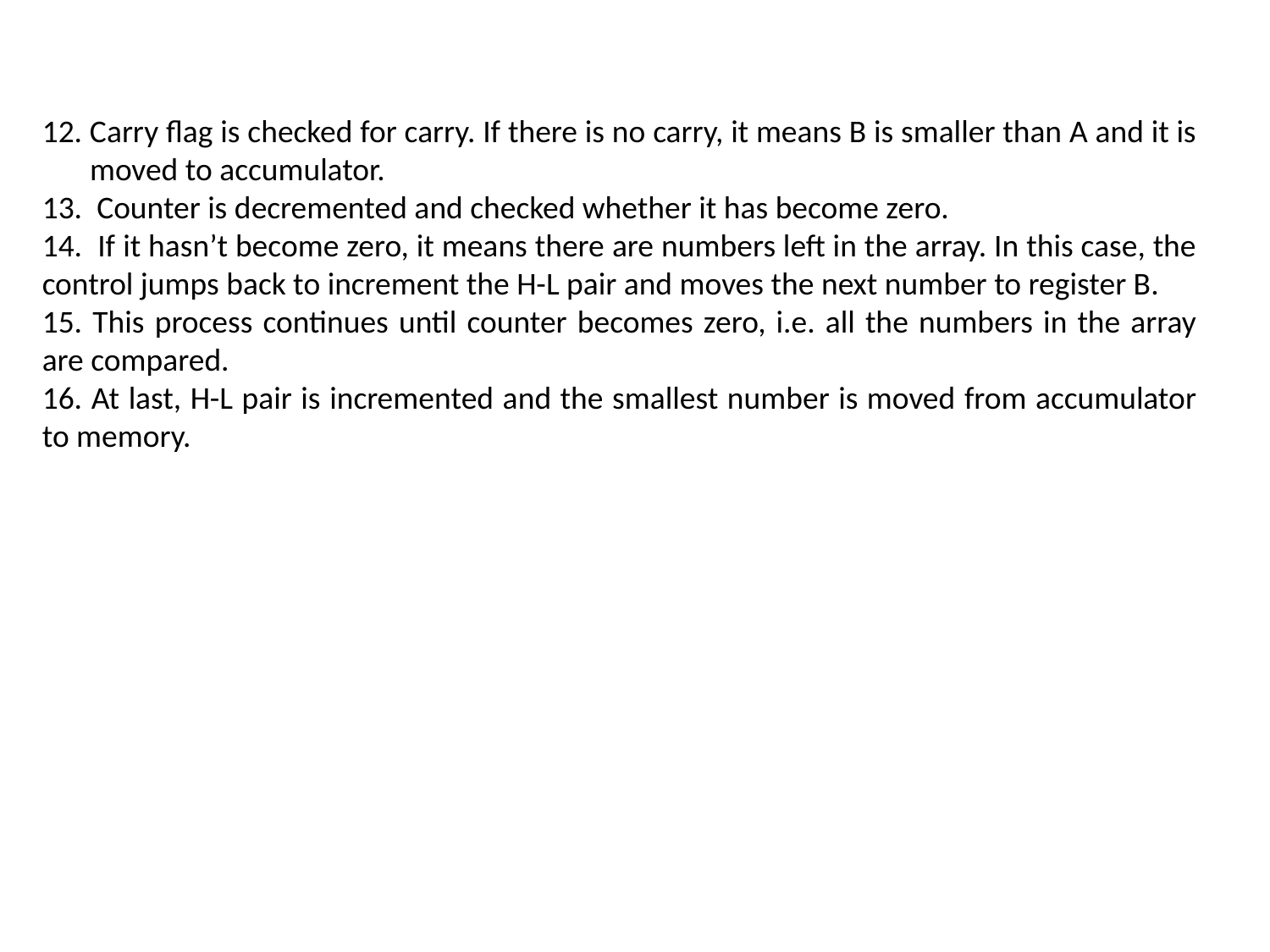

12. Carry flag is checked for carry. If there is no carry, it means B is smaller than A and it is moved to accumulator.
13.  Counter is decremented and checked whether it has become zero.
14.  If it hasn’t become zero, it means there are numbers left in the array. In this case, the control jumps back to increment the H-L pair and moves the next number to register B.
15. This process continues until counter becomes zero, i.e. all the numbers in the array are compared.
16. At last, H-L pair is incremented and the smallest number is moved from accumulator to memory.